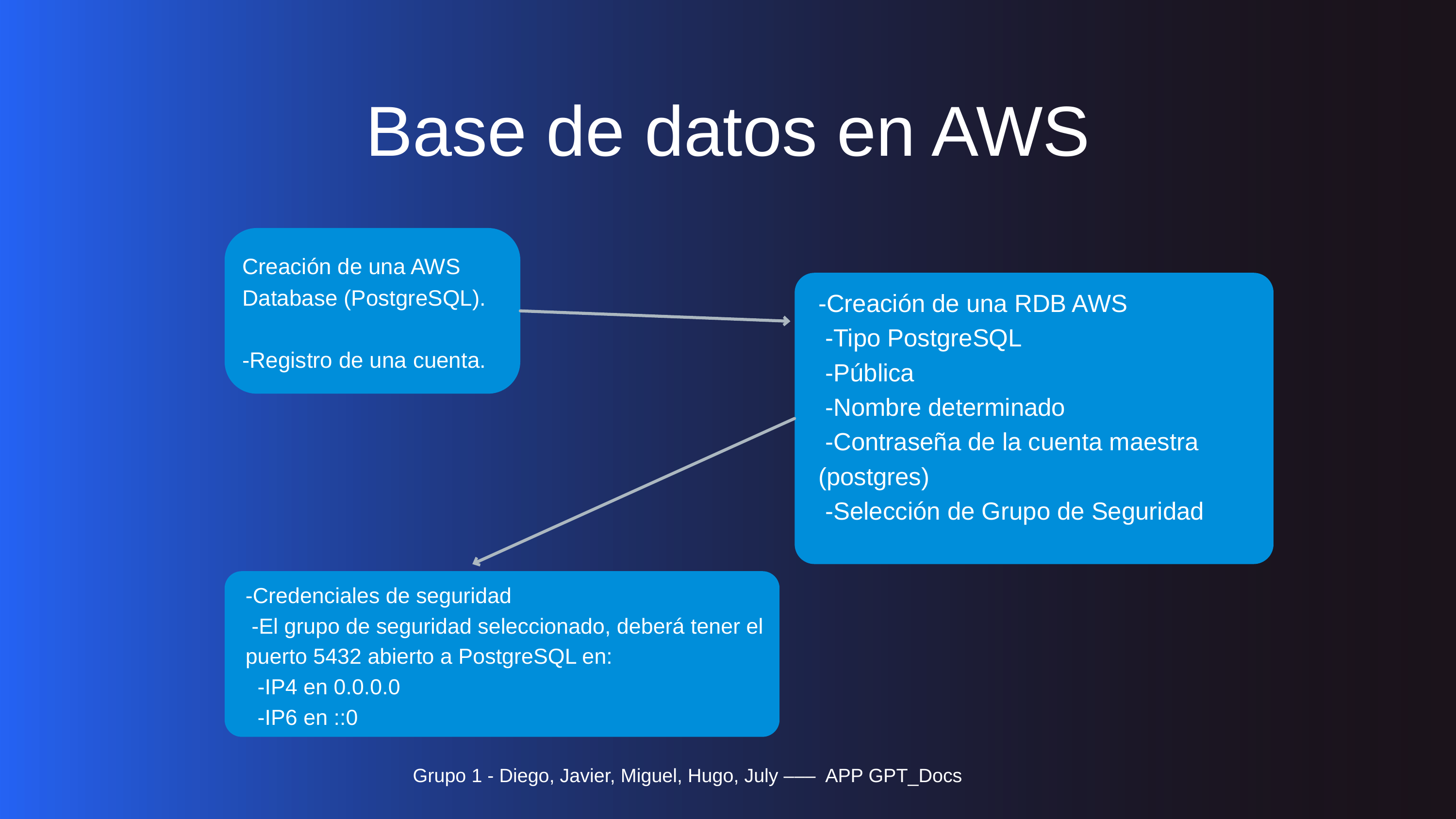

Base de datos en AWS

Creación de una AWS Database (PostgreSQL).

-Registro de una cuenta.

-Creación de una RDB AWS
 -Tipo PostgreSQL
 -Pública
 -Nombre determinado
 -Contraseña de la cuenta maestra (postgres)
 -Selección de Grupo de Seguridad

-Credenciales de seguridad
 -El grupo de seguridad seleccionado, deberá tener el puerto 5432 abierto a PostgreSQL en:
  -IP4 en 0.0.0.0
  -IP6 en ::0
| Grupo 1 - Diego, Javier, Miguel, Hugo, July ––– APP GPT\_Docs |
| --- |